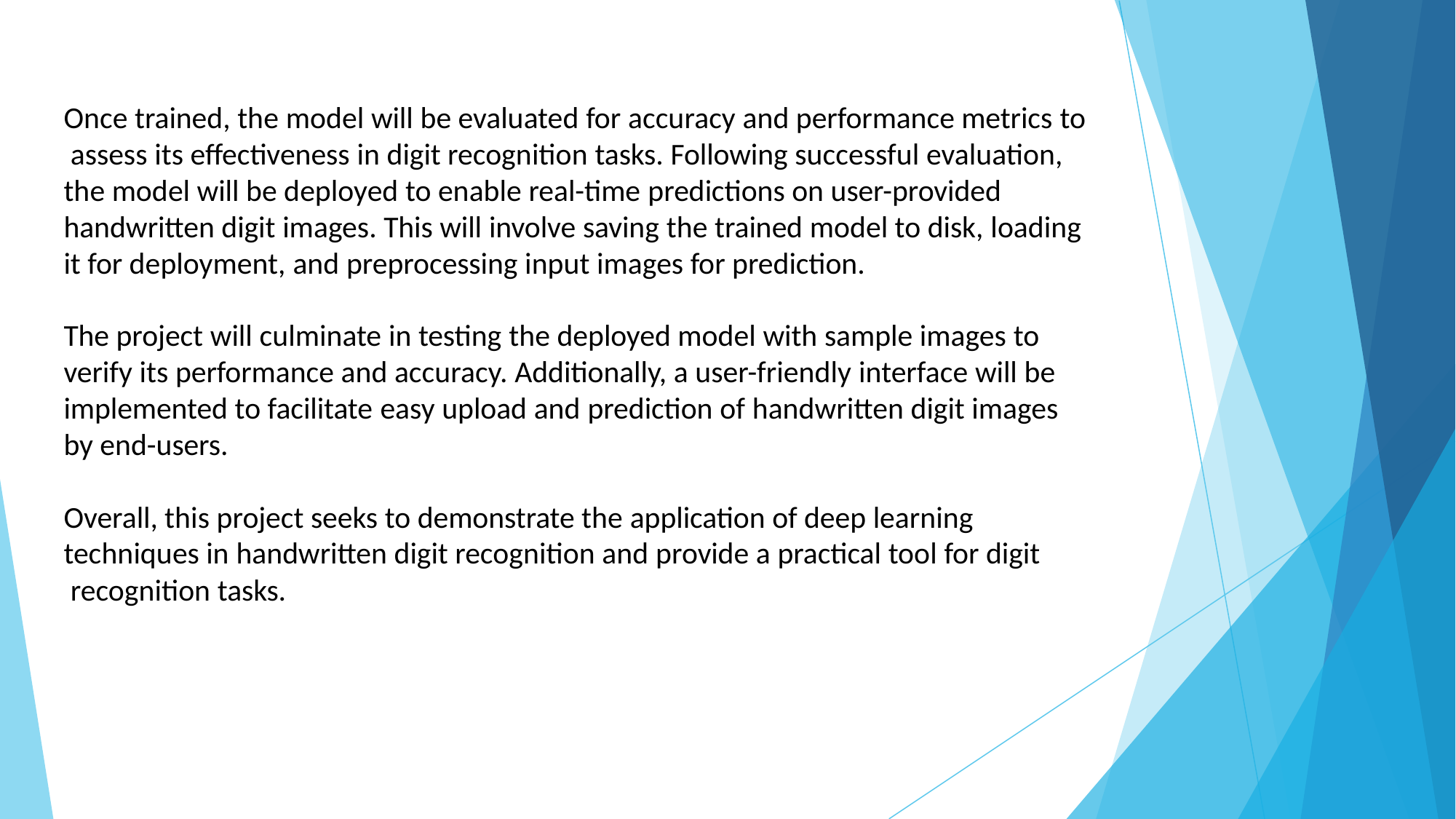

Once trained, the model will be evaluated for accuracy and performance metrics to  assess its effectiveness in digit recognition tasks. Following successful evaluation,  the model will be deployed to enable real-time predictions on user-provided  handwritten digit images. This will involve saving the trained model to disk, loading  it for deployment, and preprocessing input images for prediction.

The project will culminate in testing the deployed model with sample images to  verify its performance and accuracy. Additionally, a user-friendly interface will be  implemented to facilitate easy upload and prediction of handwritten digit images  by end-users.

Overall, this project seeks to demonstrate the application of deep learning  techniques in handwritten digit recognition and provide a practical tool for digit  recognition tasks.